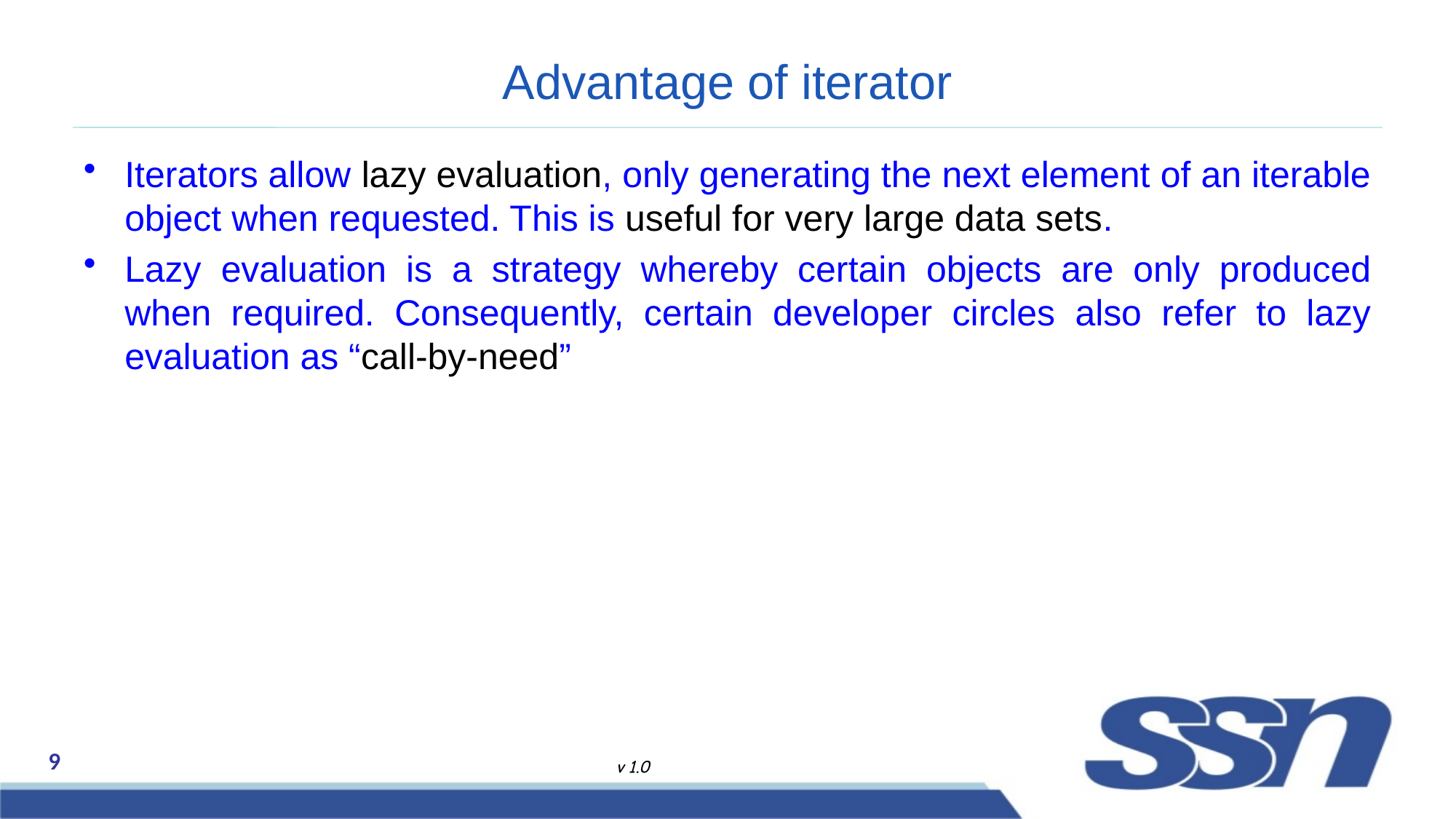

# Advantage of iterator
Iterators allow lazy evaluation, only generating the next element of an iterable object when requested. This is useful for very large data sets.
Lazy evaluation is a strategy whereby certain objects are only produced when required. Consequently, certain developer circles also refer to lazy evaluation as “call-by-need”